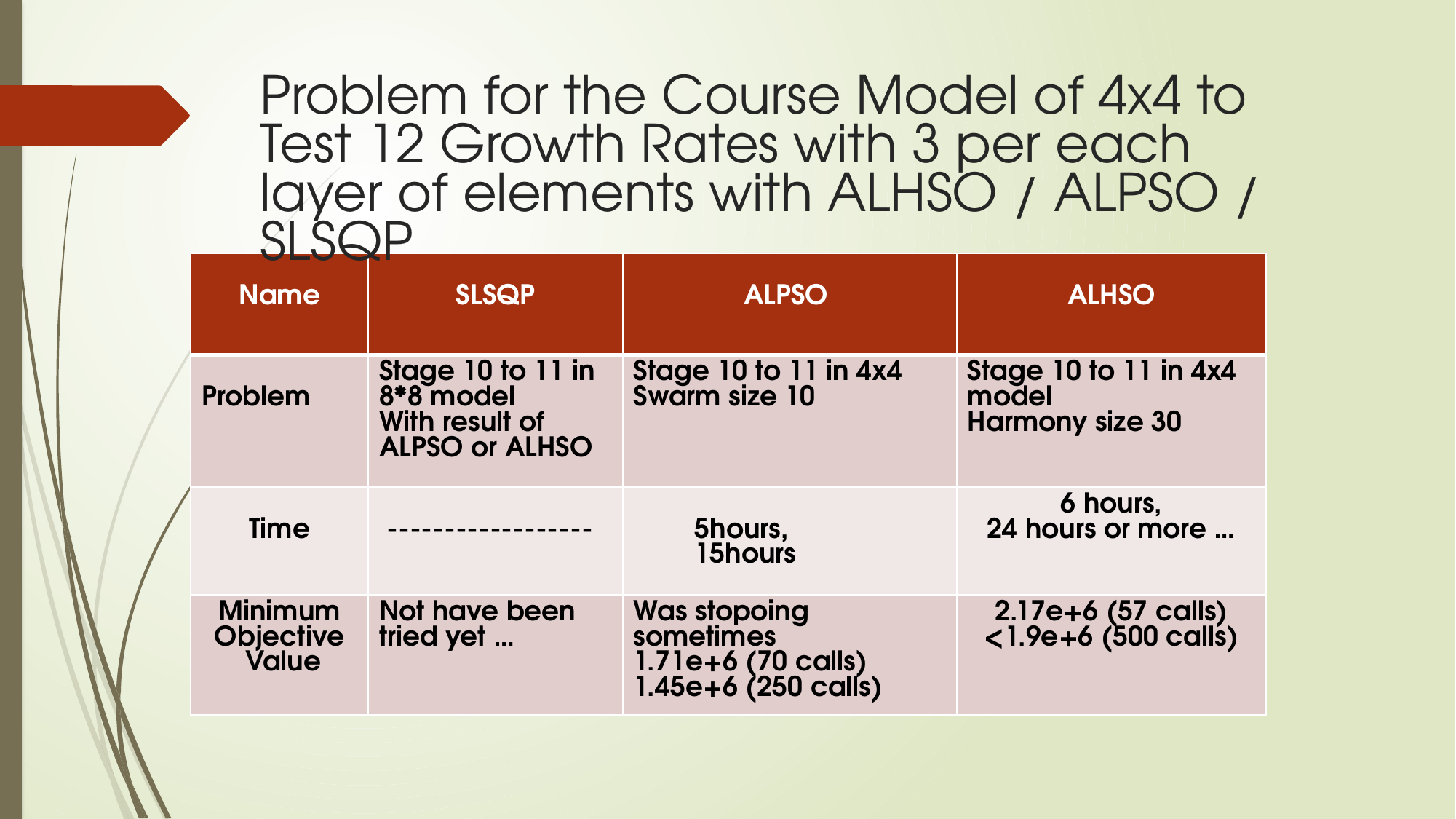

Problem for the Course Model of 4x4 to Test 12 Growth Rates with 3 per each layer of elements with ALHSO / ALPSO / SLSQP
| Name | SLSQP | ALPSO | ALHSO |
| --- | --- | --- | --- |
| Problem | Stage 10 to 11 in 8\*8 model With result of ALPSO or ALHSO | Stage 10 to 11 in 4x4 Swarm size 10 | Stage 10 to 11 in 4x4 model Harmony size 30 |
| Time | ------------------ | 5hours, 15hours | 6 hours, 24 hours or more … |
| Minimum Objective Value | Not have been tried yet … | Was stopoing sometimes 1.71e+6 (70 calls) 1.45e+6 (250 calls) | 2.17e+6 (57 calls) <1.9e+6 (500 calls) |